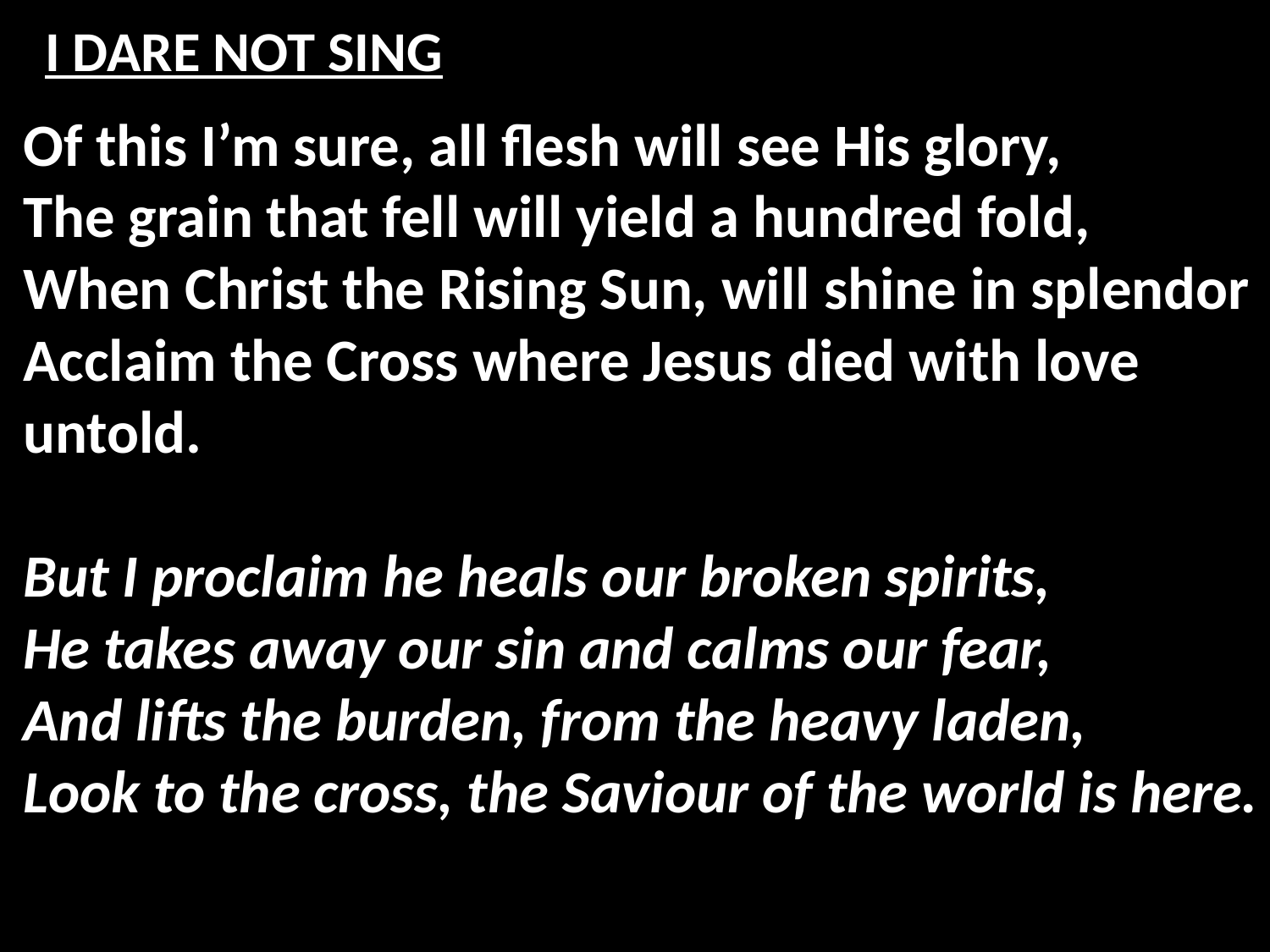

# I DARE NOT SING
Of this I’m sure, all flesh will see His glory,
The grain that fell will yield a hundred fold,
When Christ the Rising Sun, will shine in splendor
Acclaim the Cross where Jesus died with love untold.

But I proclaim he heals our broken spirits,
He takes away our sin and calms our fear,
And lifts the burden, from the heavy laden,
Look to the cross, the Saviour of the world is here.